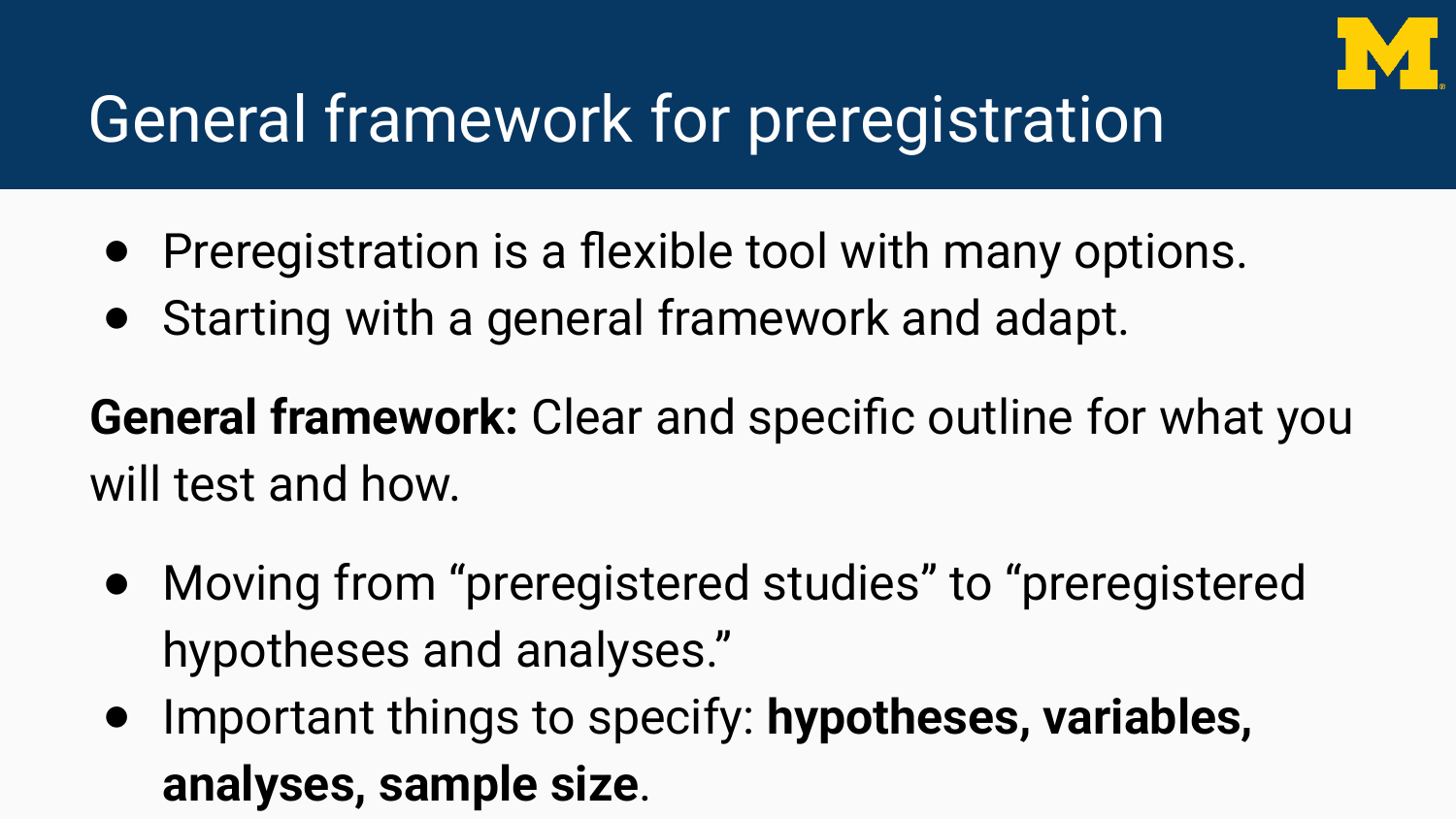

# General framework for preregistration
Preregistration is a flexible tool with many options.
Starting with a general framework and adapt.
General framework: Clear and specific outline for what you will test and how.
Moving from “preregistered studies” to “preregistered hypotheses and analyses.”
Important things to specify: hypotheses, variables, analyses, sample size.